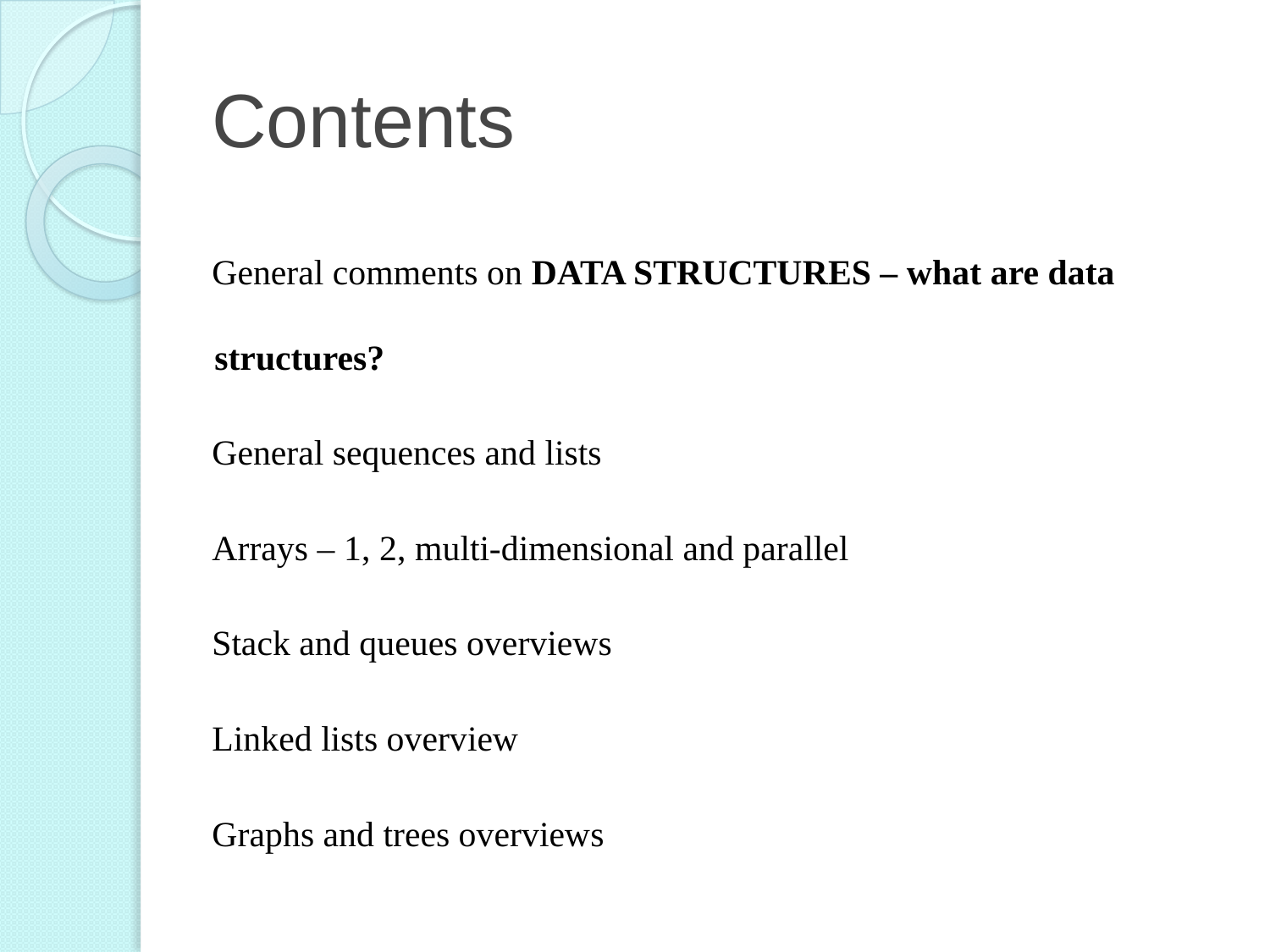

# Contents
General comments on DATA STRUCTURES – what are data structures?
General sequences and lists
Arrays – 1, 2, multi-dimensional and parallel
Stack and queues overviews
Linked lists overview
Graphs and trees overviews